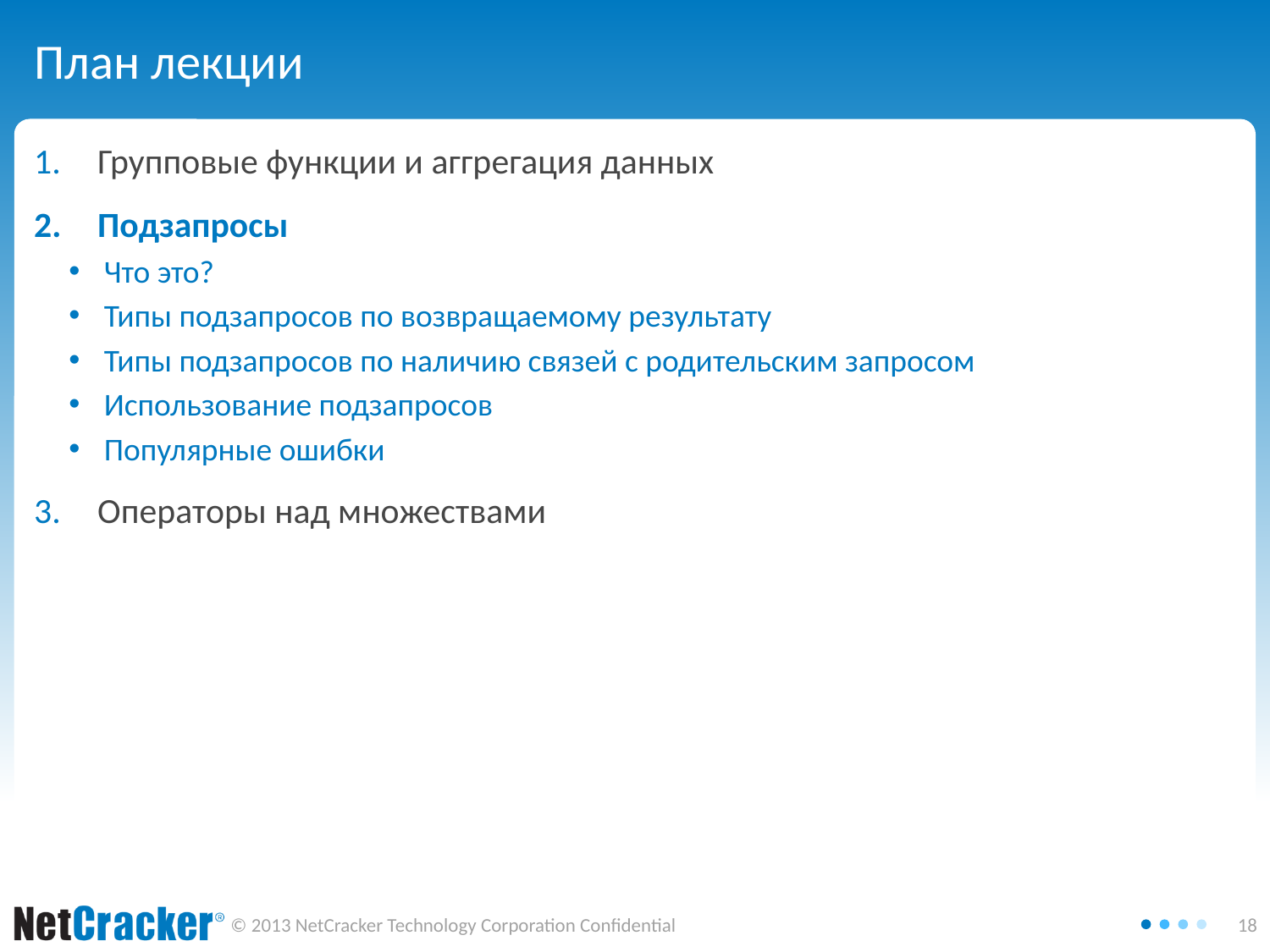

# План лекции
Групповые функции и аггрегация данных
Подзапросы
Что это?
Типы подзапросов по возвращаемому результату
Типы подзапросов по наличию связей с родительским запросом
Использование подзапросов
Популярные ошибки
Операторы над множествами